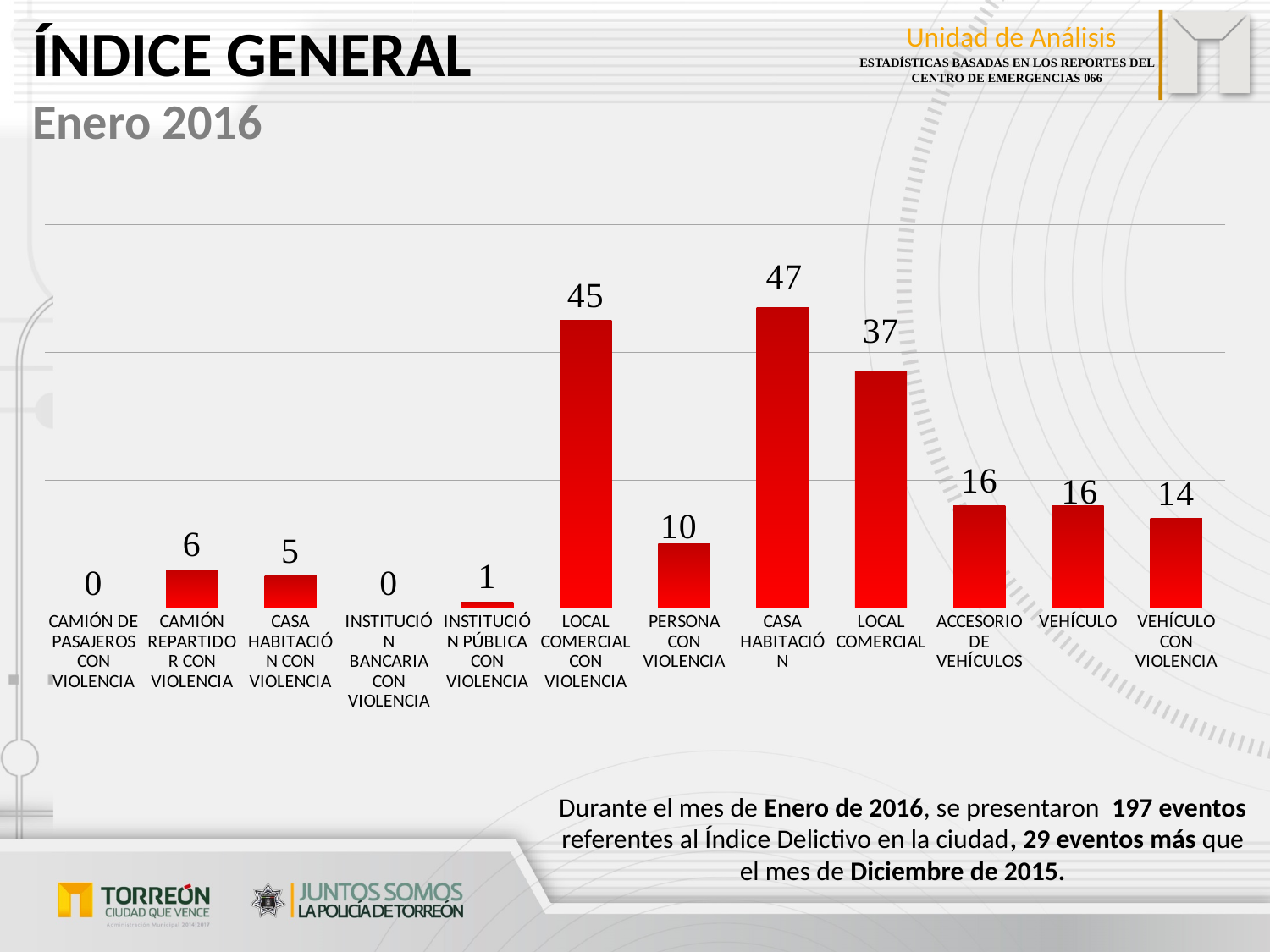

ÍNDICE GENERAL
Enero 2016

### Chart

| Category |  |
|---|---|
| CAMIÓN DE PASAJEROS CON VIOLENCIA | 0.0 |
| CAMIÓN REPARTIDOR CON VIOLENCIA | 6.0 |
| CASA HABITACIÓN CON VIOLENCIA | 5.0 |
| INSTITUCIÓN BANCARIA CON VIOLENCIA | 0.0 |
| INSTITUCIÓN PÚBLICA CON VIOLENCIA | 1.0 |
| LOCAL COMERCIAL CON VIOLENCIA | 45.0 |
| PERSONA CON VIOLENCIA | 10.0 |
| CASA HABITACIÓN | 47.0 |
| LOCAL COMERCIAL | 37.0 |
| ACCESORIO DE VEHÍCULOS | 16.0 |
| VEHÍCULO | 16.0 |
| VEHÍCULO CON VIOLENCIA | 14.0 |
Durante el mes de Enero de 2016, se presentaron  197 eventos referentes al Índice Delictivo en la ciudad, 29 eventos más que el mes de Diciembre de 2015.